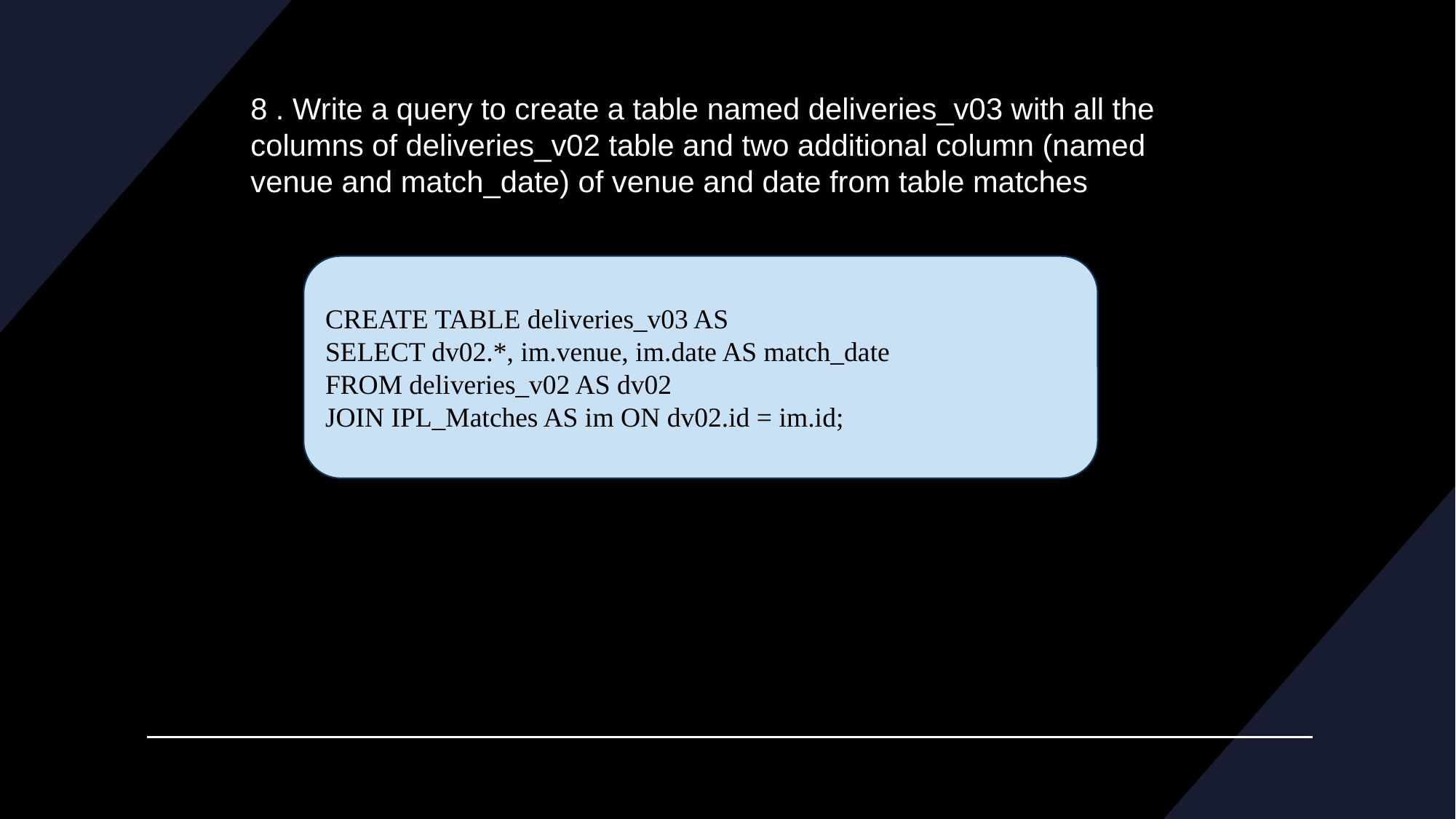

# 8 . Write a query to create a table named deliveries_v03 with all the columns of deliveries_v02 table and two additional column (named venue and match_date) of venue and date from table matches
CREATE TABLE deliveries_v03 AS
SELECT dv02.*, im.venue, im.date AS match_date
FROM deliveries_v02 AS dv02
JOIN IPL_Matches AS im ON dv02.id = im.id;